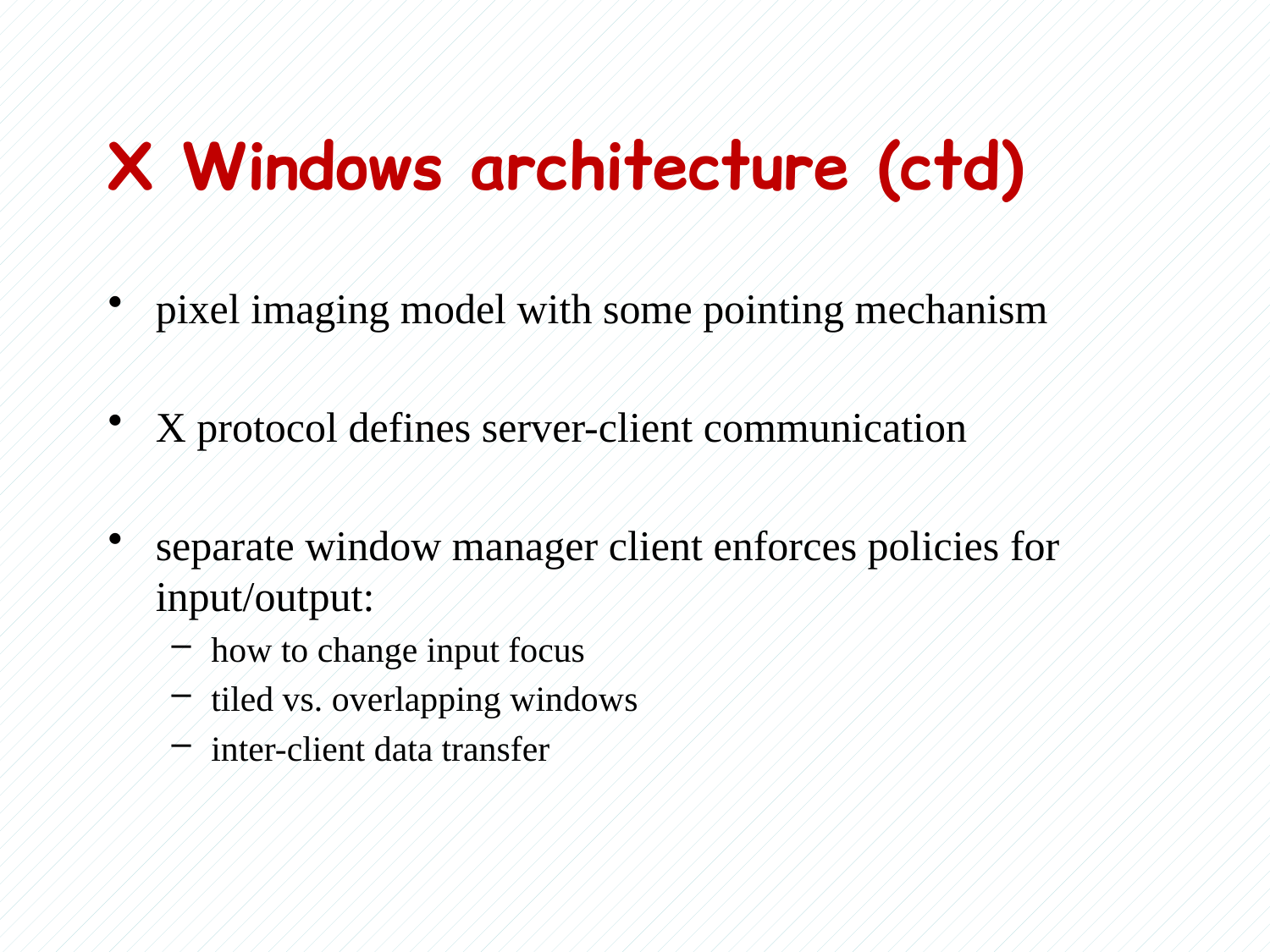

# X Windows architecture (ctd)
pixel imaging model with some pointing mechanism

X protocol defines server-client communication

separate window manager client enforces policies for input/output:
how to change input focus
tiled vs. overlapping windows
inter-client data transfer
Compiled by : Musa Ahmed (MSc.)
25